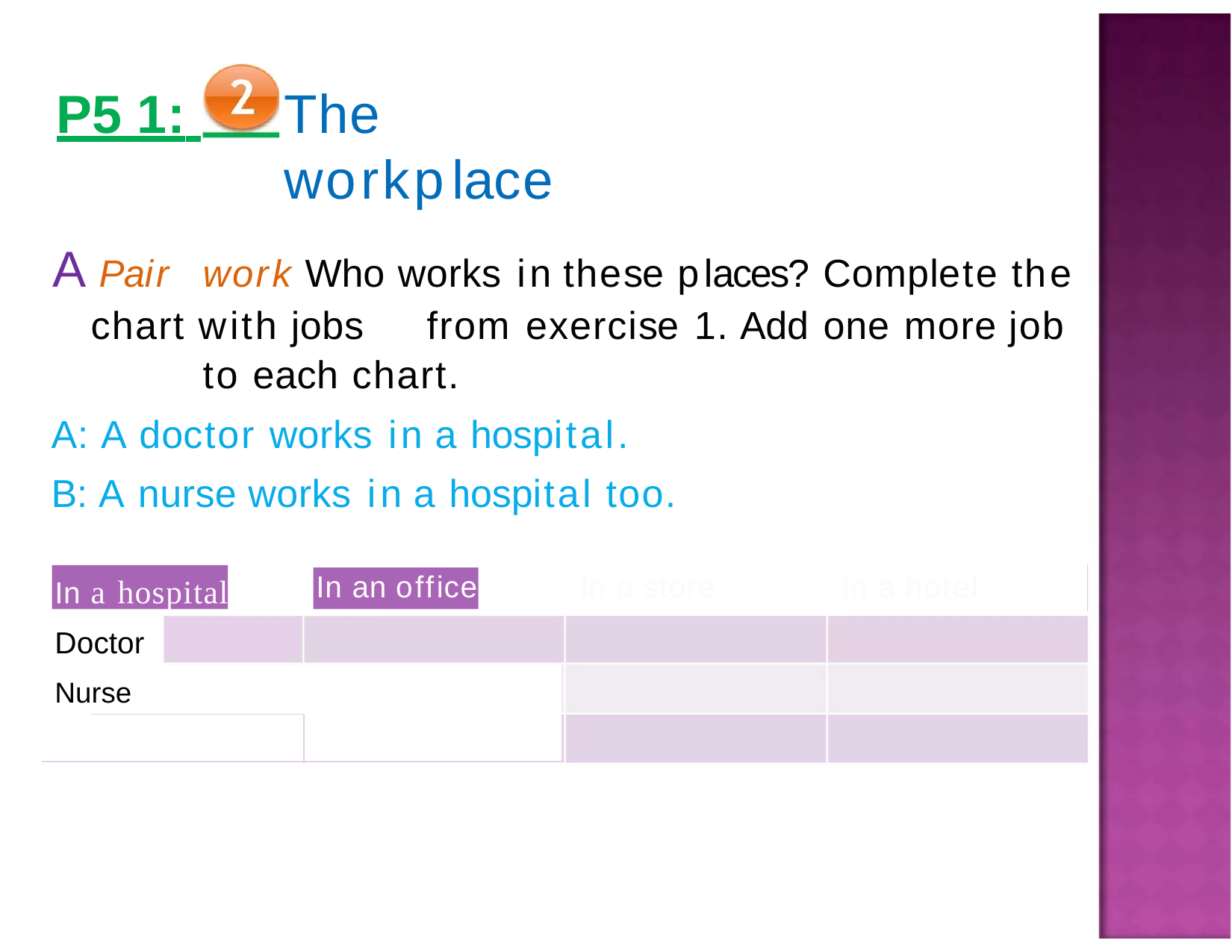

The workplace
P5 1:
A Pair	work Who works in these places? Complete the chart with jobs	from exercise 1. Add one more job	to each chart.
A: A doctor works in a hospital.
B: A nurse works in a hospital too.

In an office	In a store	In a hotel
In a hospital
Doctor
Nurse